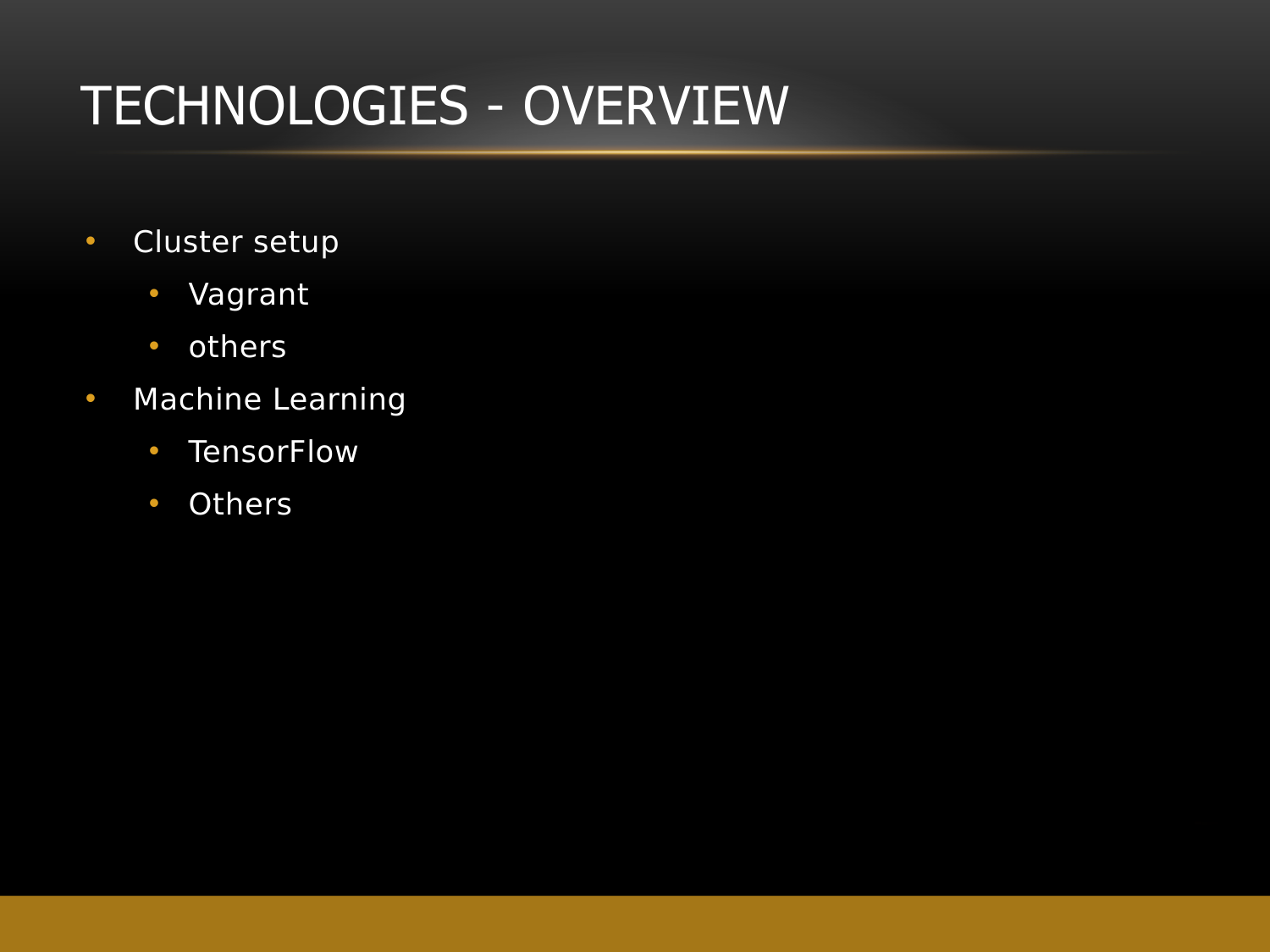

Technologies - Overview
Cluster setup
Vagrant
others
Machine Learning
TensorFlow
Others